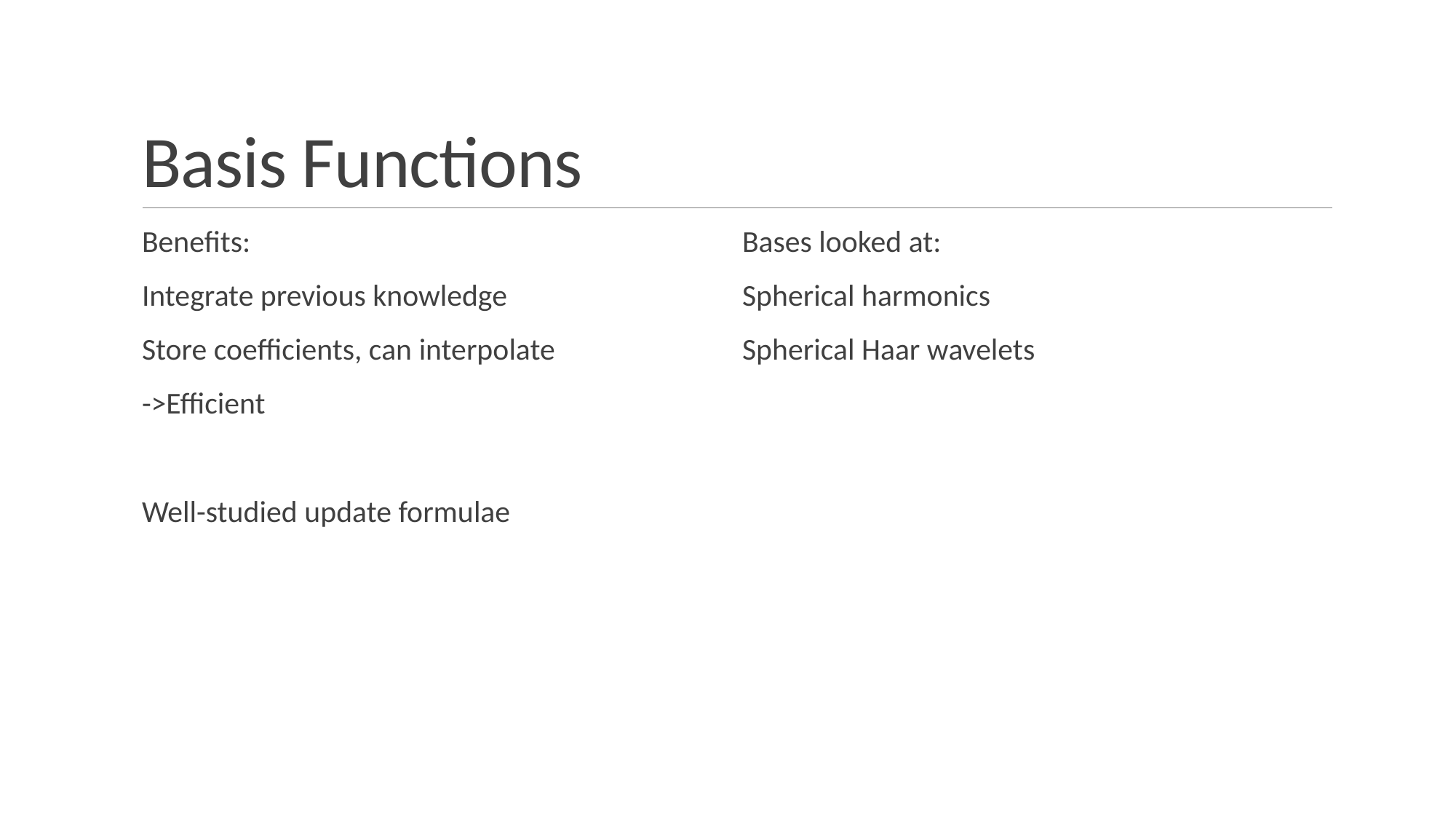

# Basis Functions
Benefits:
Integrate previous knowledge
Store coefficients, can interpolate
->Efficient

Well-studied update formulae

Bases looked at:
Spherical harmonics
Spherical Haar wavelets